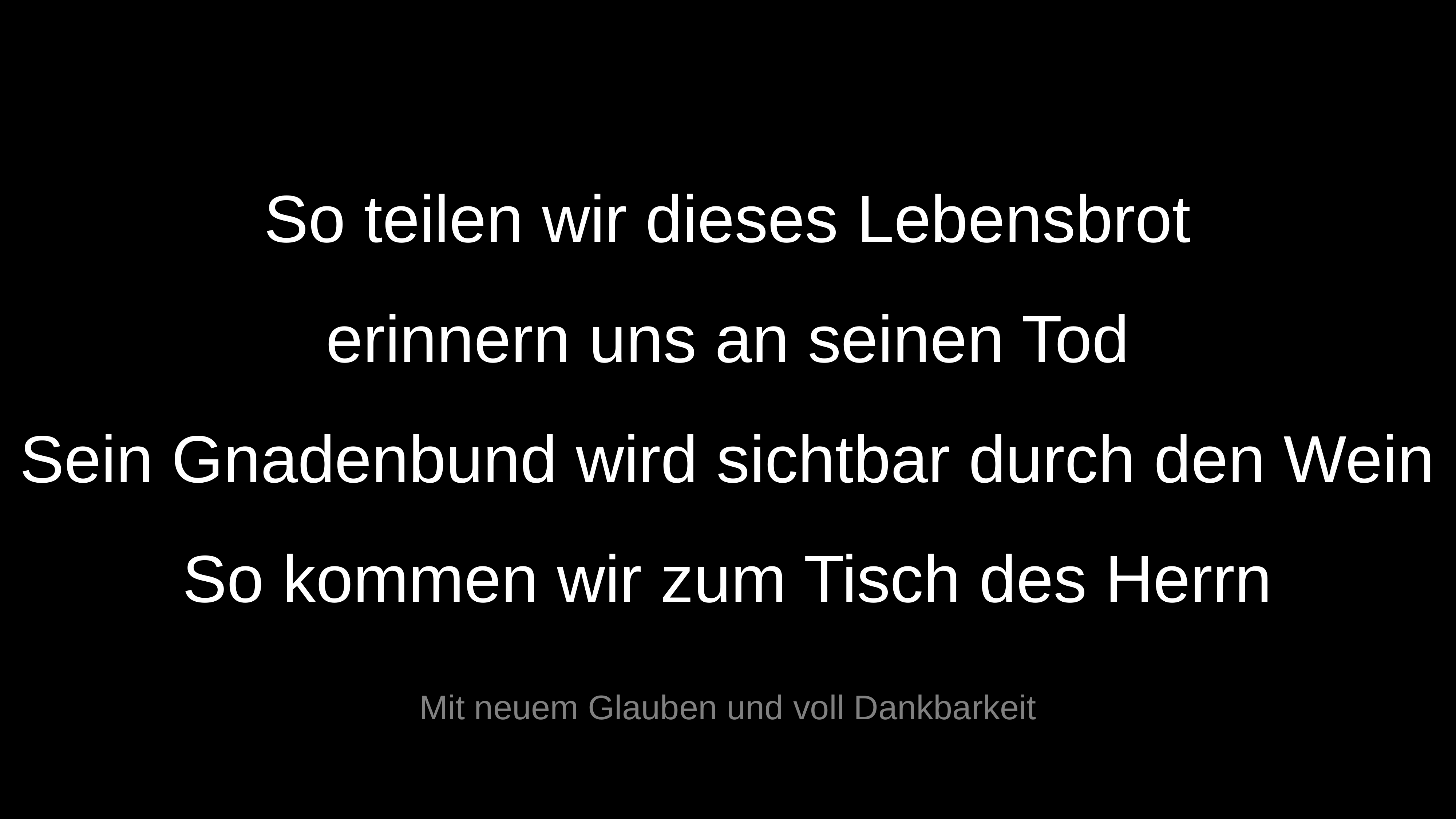

So teilen wir dieses Lebensbrot
erinnern uns an seinen Tod
Sein Gnadenbund wird sichtbar durch den Wein
So kommen wir zum Tisch des Herrn
Mit neuem Glauben und voll Dankbarkeit